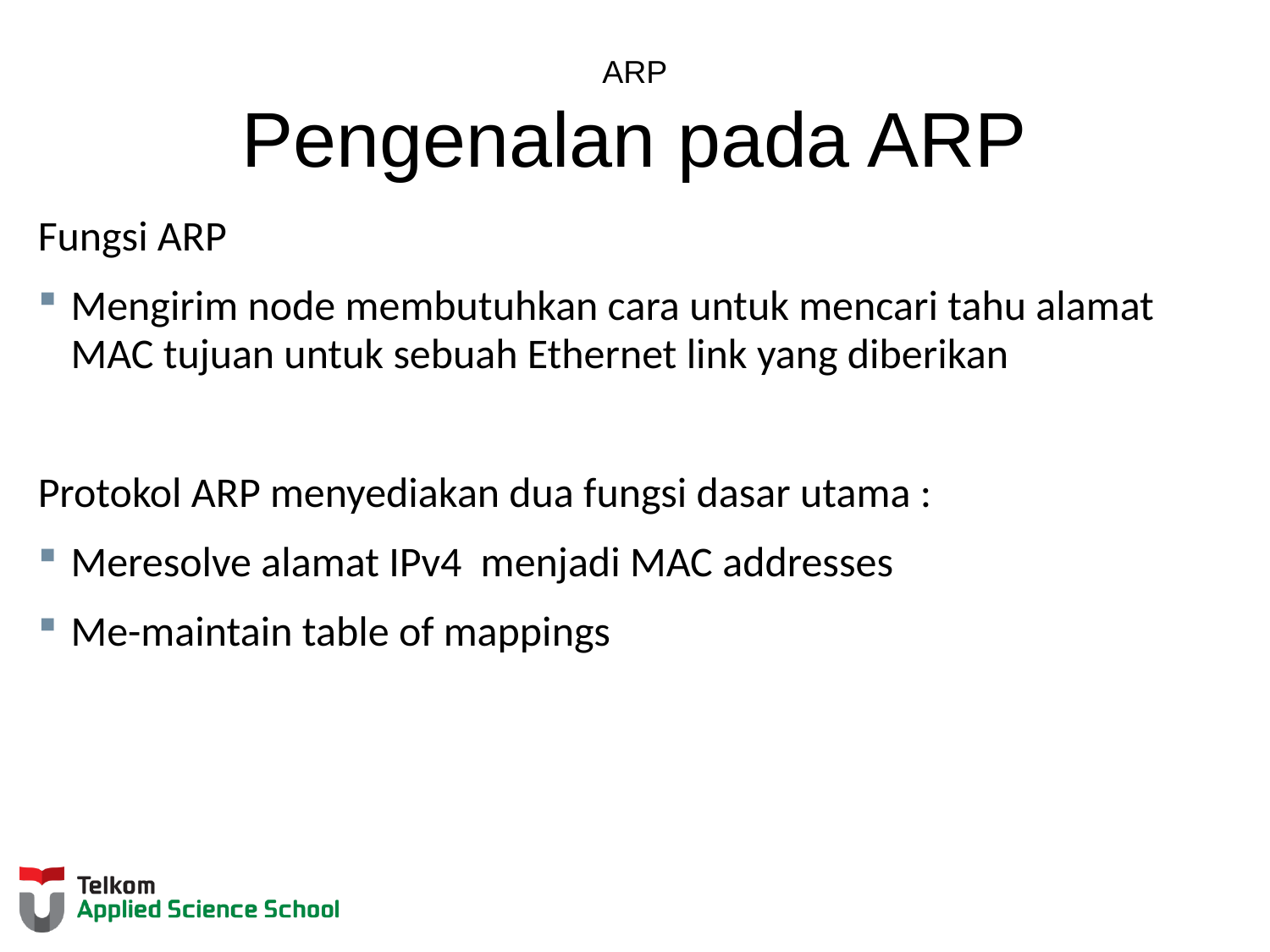

# ARP Pengenalan pada ARP
Fungsi ARP
Mengirim node membutuhkan cara untuk mencari tahu alamat MAC tujuan untuk sebuah Ethernet link yang diberikan

Protokol ARP menyediakan dua fungsi dasar utama :
Meresolve alamat IPv4  menjadi MAC addresses
Me-maintain table of mappings